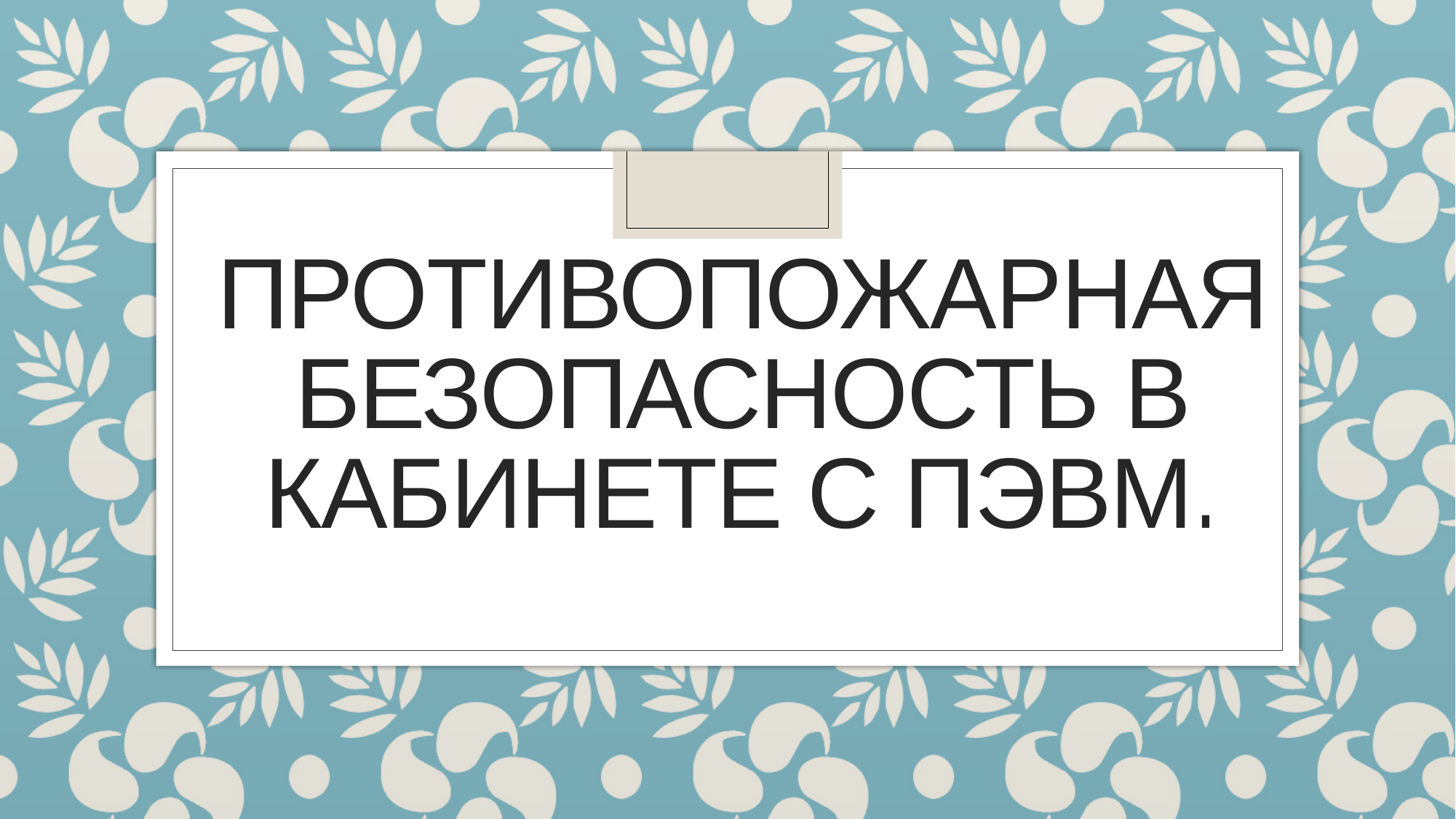

# Противопожарная безопасность в кабинете с ПЭВМ.